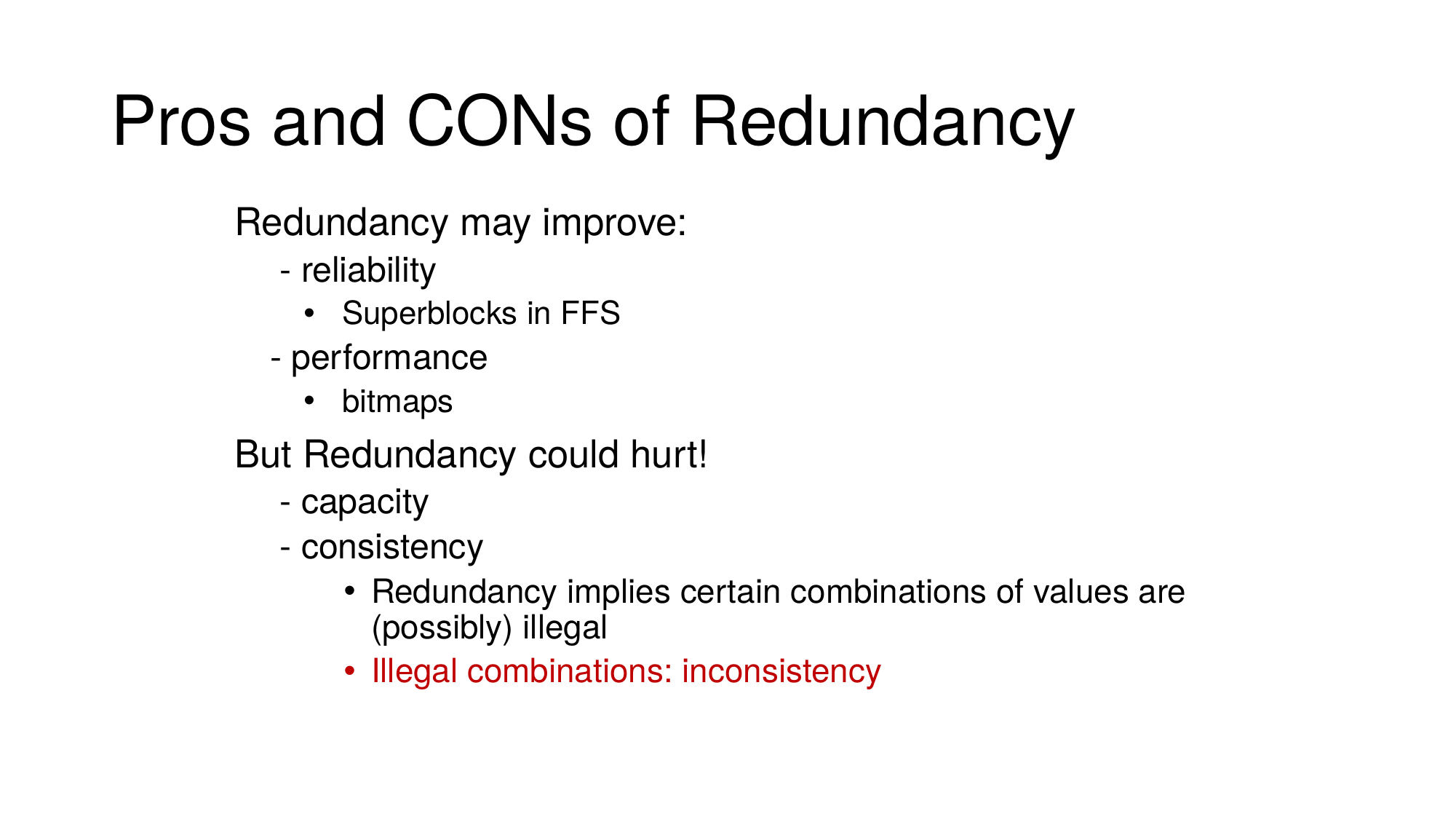

# Pros and CONs of Redundancy
Redundancy may improve:
 - reliability
Superblocks in FFS
- performance
bitmaps
But Redundancy could hurt!
 - capacity
 - consistency
Redundancy implies certain combinations of values are (possibly) illegal
Illegal combinations: inconsistency